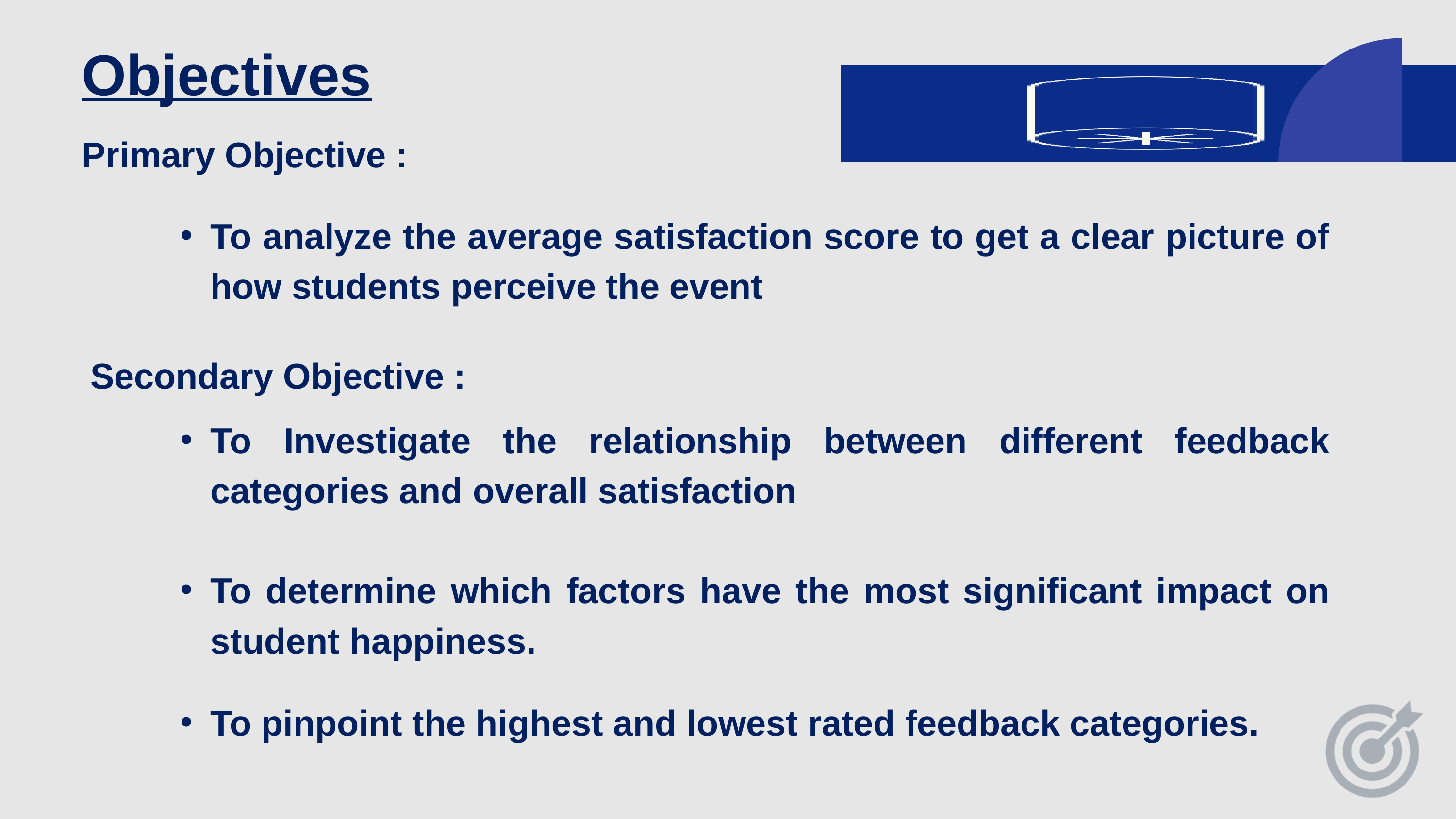

Objectives

Primary Objective :
To analyze the average satisfaction score to get a clear picture of how students perceive the event
Secondary Objective :
To Investigate the relationship between different feedback categories and overall satisfaction

To determine which factors have the most significant impact on student happiness.

To pinpoint the highest and lowest rated feedback categories.